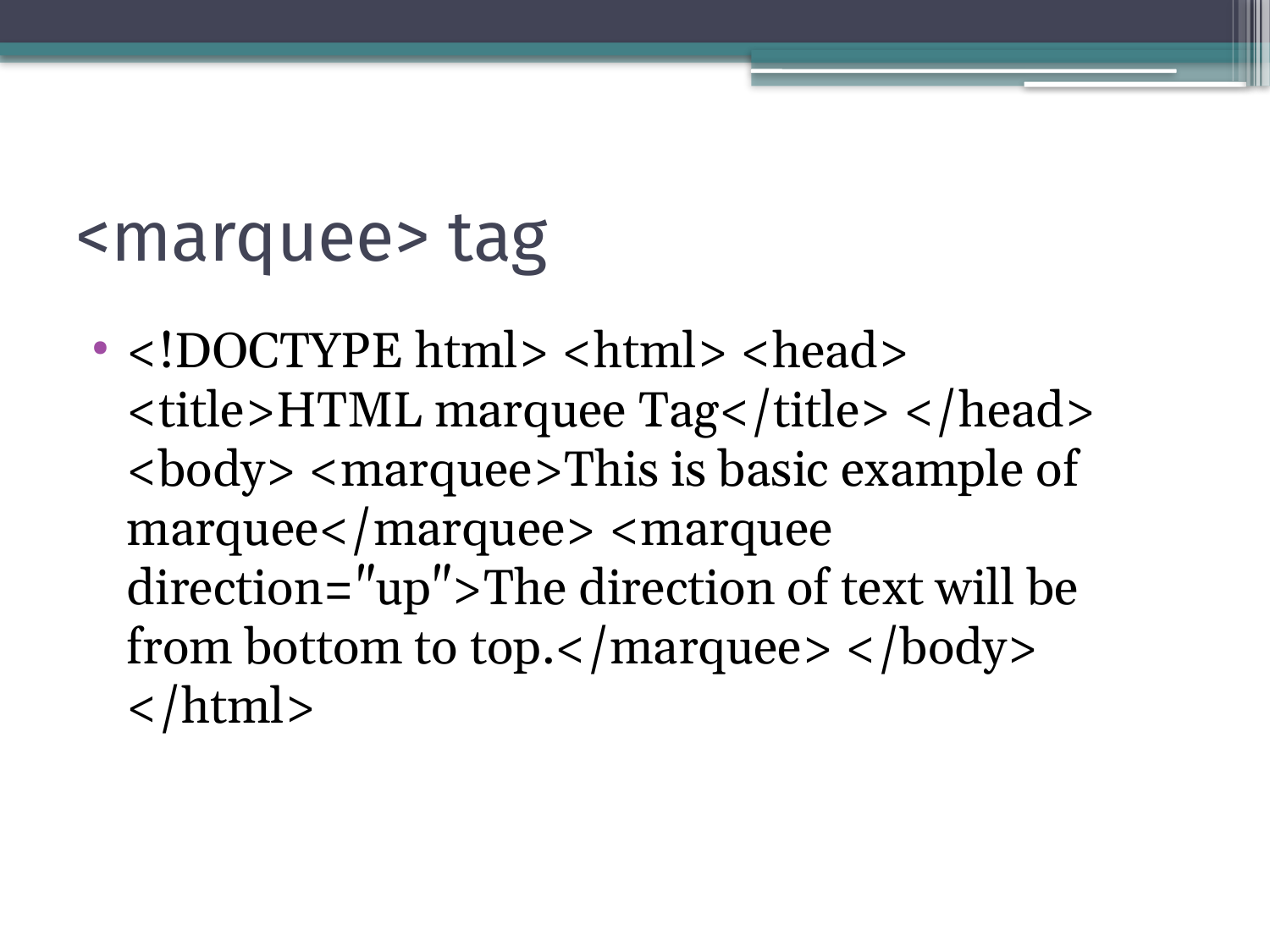

# <marquee> tag
<!DOCTYPE html> <html> <head> <title>HTML marquee Tag</title> </head> <body> <marquee>This is basic example of marquee</marquee> <marquee direction="up">The direction of text will be from bottom to top.</marquee> </body> </html>